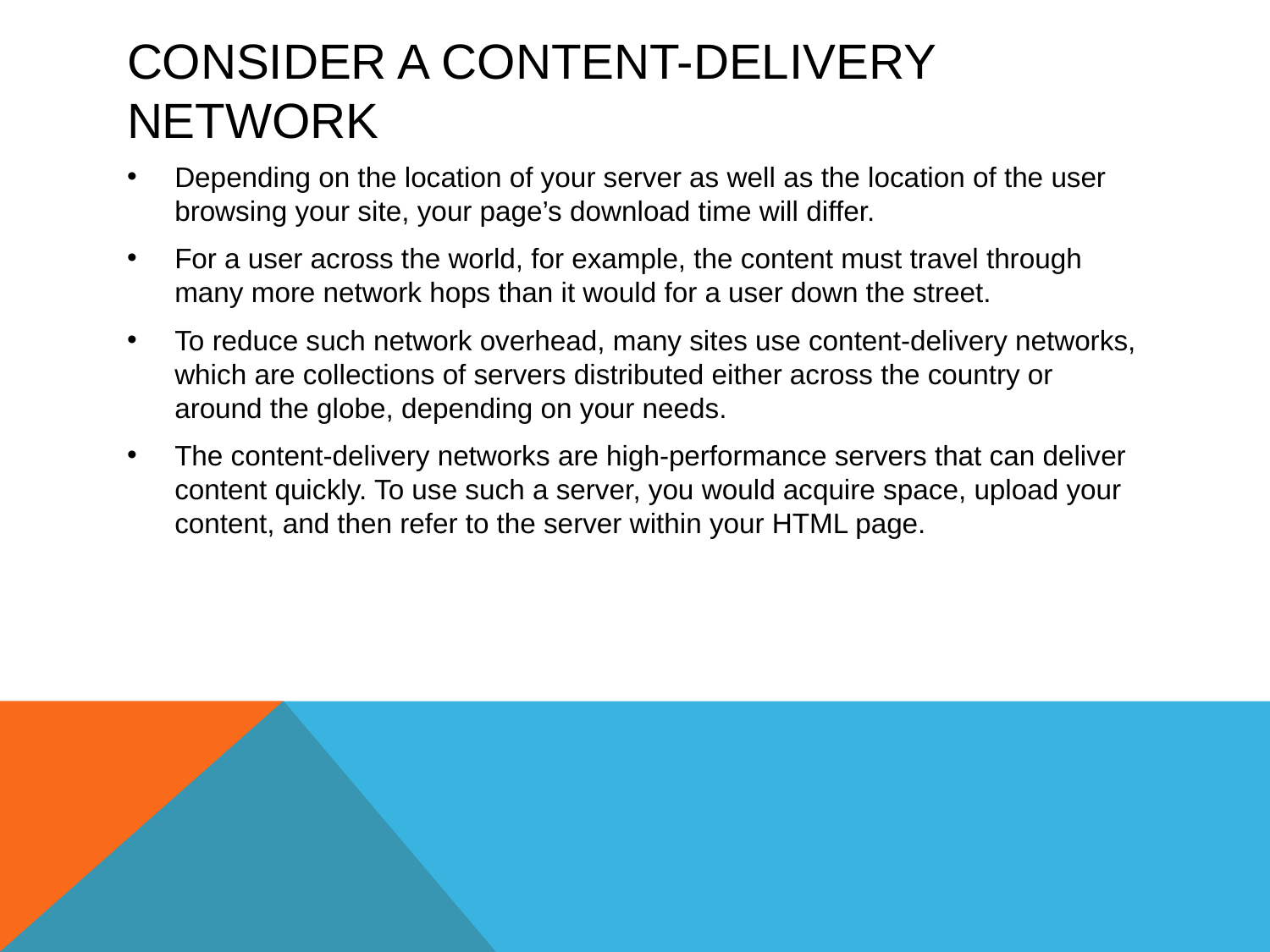

# Consider a Content-Delivery Network
Depending on the location of your server as well as the location of the user browsing your site, your page’s download time will differ.
For a user across the world, for example, the content must travel through many more network hops than it would for a user down the street.
To reduce such network overhead, many sites use content-delivery networks, which are collections of servers distributed either across the country or around the globe, depending on your needs.
The content-delivery networks are high-performance servers that can deliver content quickly. To use such a server, you would acquire space, upload your content, and then refer to the server within your HTML page.